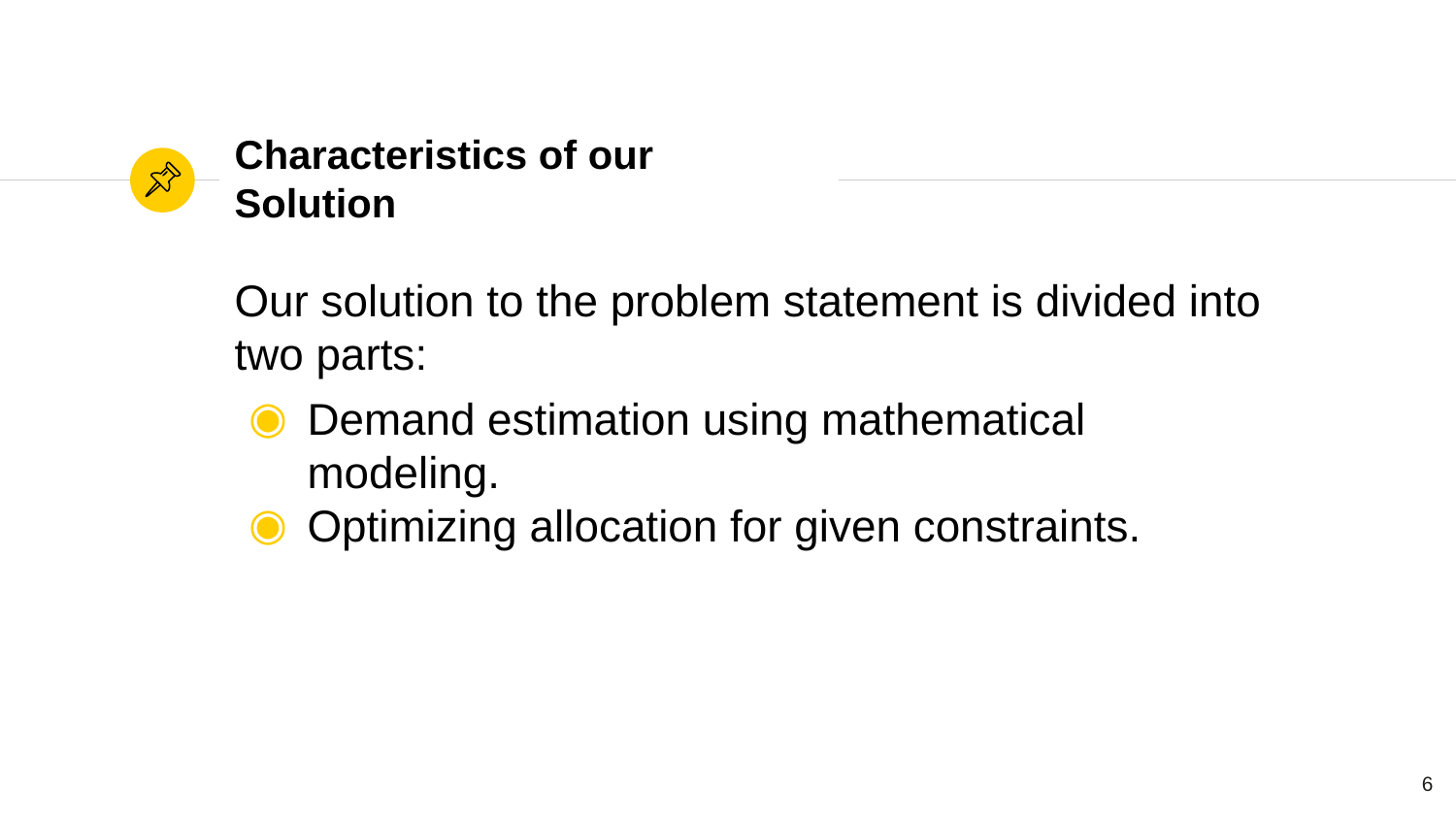

# Characteristics of our Solution

Our solution to the problem statement is divided into two parts:
Demand estimation using mathematical modeling.
Optimizing allocation for given constraints.
6